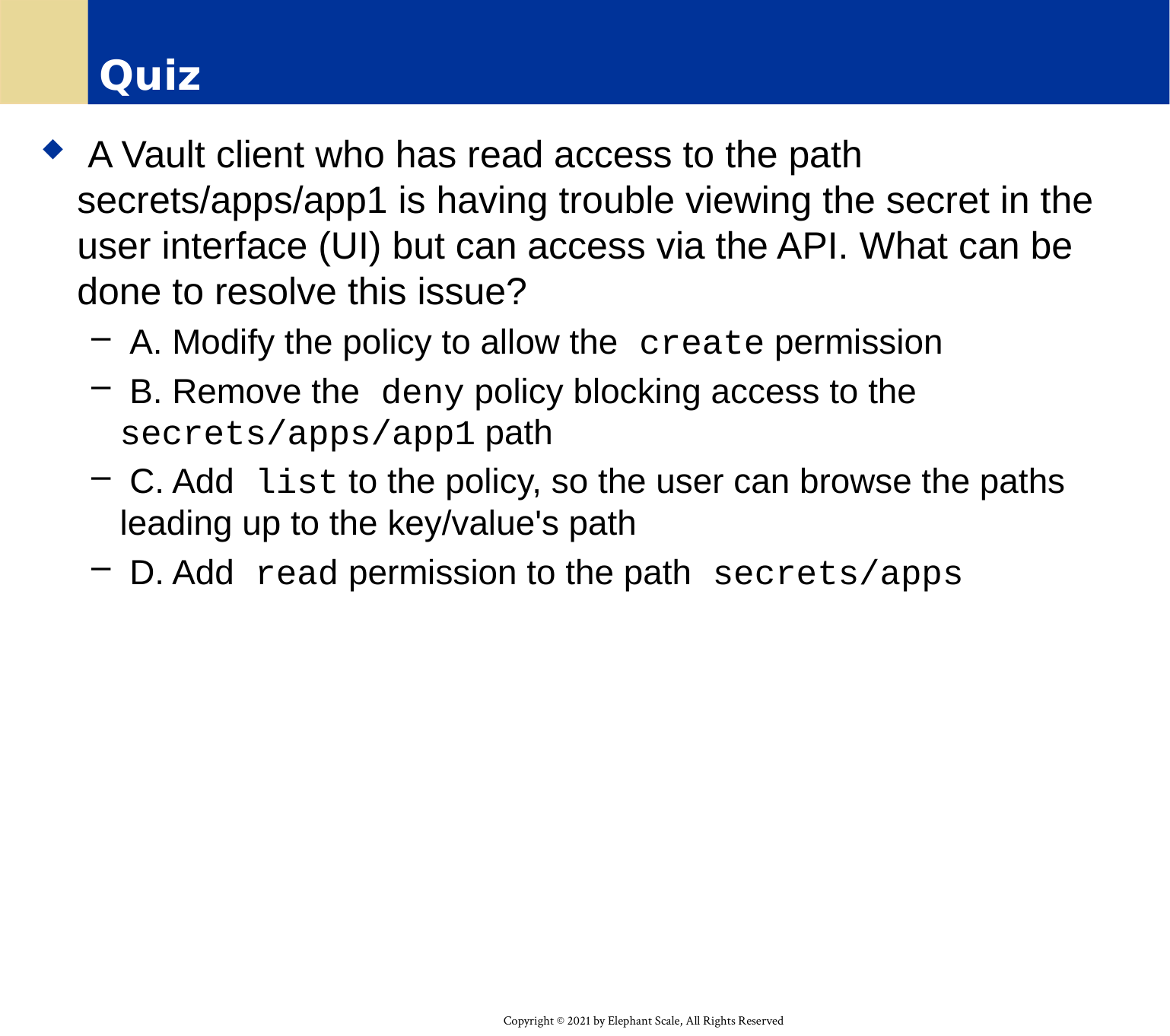

# Quiz
 A Vault client who has read access to the path secrets/apps/app1 is having trouble viewing the secret in the user interface (UI) but can access via the API. What can be done to resolve this issue?
 A. Modify the policy to allow the create permission
 B. Remove the deny policy blocking access to the secrets/apps/app1 path
 C. Add list to the policy, so the user can browse the paths leading up to the key/value's path
 D. Add read permission to the path secrets/apps
Copyright © 2021 by Elephant Scale, All Rights Reserved